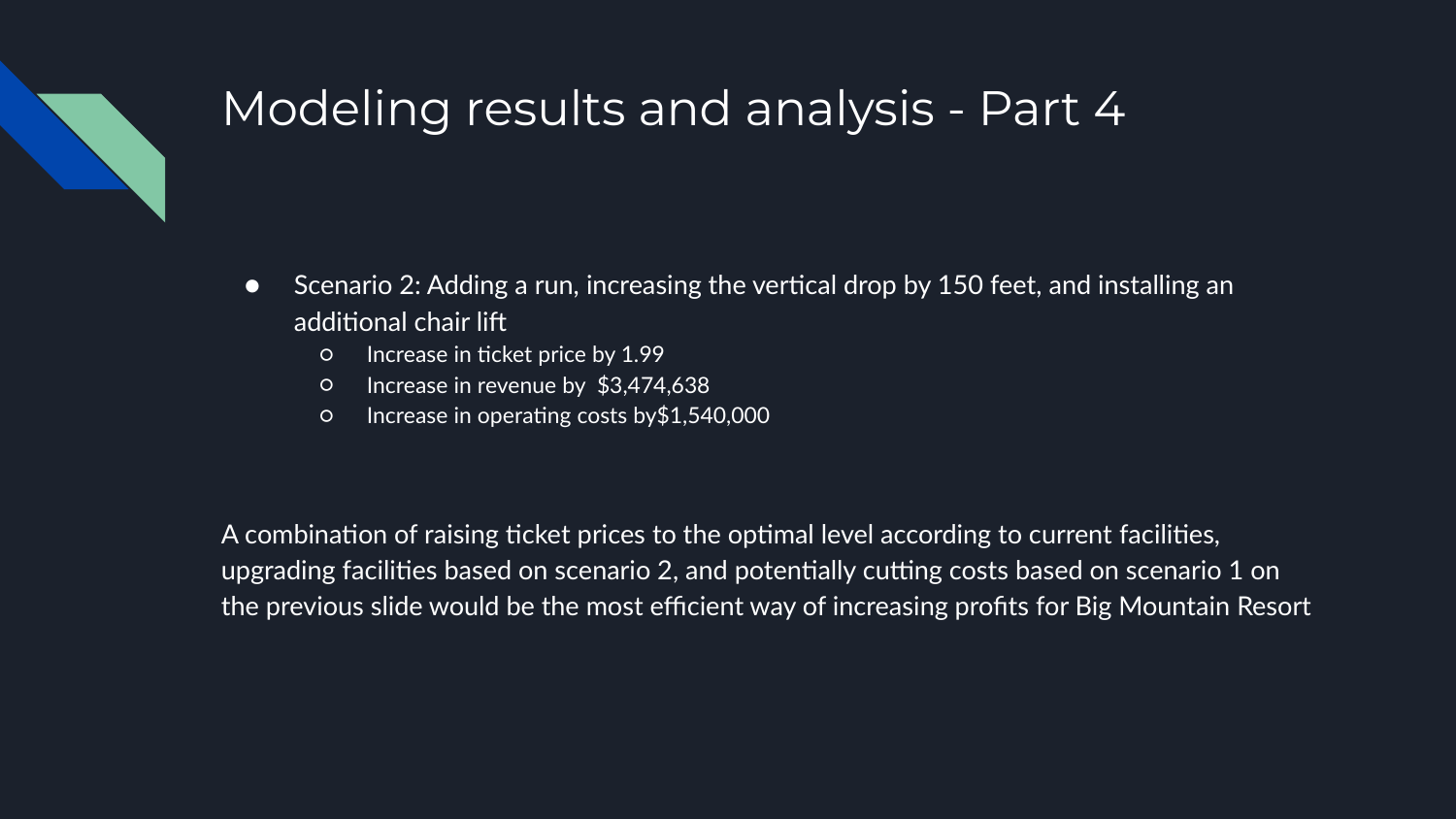

# Modeling results and analysis - Part 4

Scenario 2: Adding a run, increasing the vertical drop by 150 feet, and installing an additional chair lift
Increase in ticket price by 1.99
Increase in revenue by  $3,474,638
Increase in operating costs by$1,540,000

A combination of raising ticket prices to the optimal level according to current facilities, upgrading facilities based on scenario 2, and potentially cutting costs based on scenario 1 on the previous slide would be the most efficient way of increasing profits for Big Mountain Resort